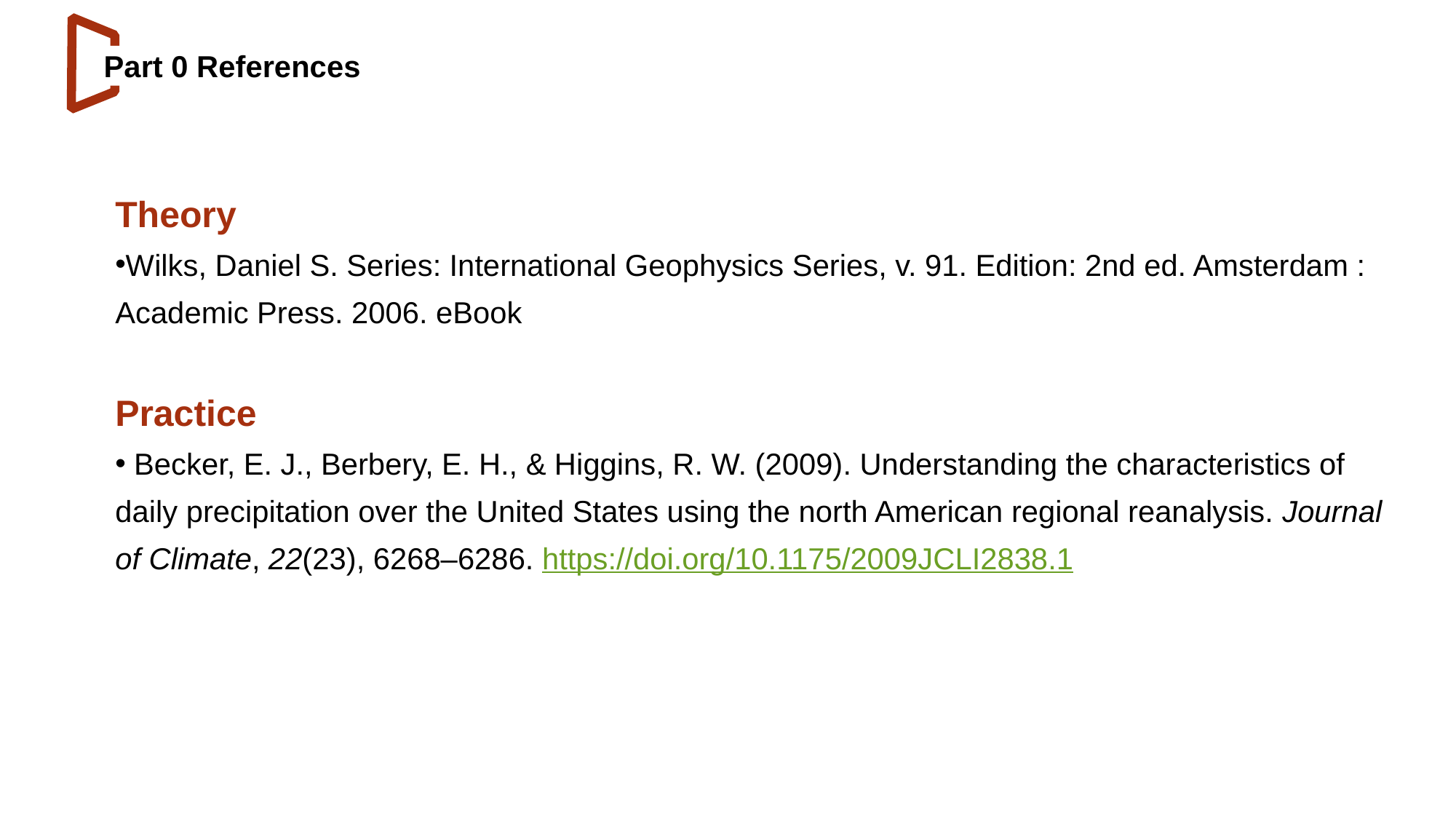

Part 0 References
Theory
Wilks, Daniel S. Series: International Geophysics Series, v. 91. Edition: 2nd ed. Amsterdam : Academic Press. 2006. eBook

Practice
 Becker, E. J., Berbery, E. H., & Higgins, R. W. (2009). Understanding the characteristics of daily precipitation over the United States using the north American regional reanalysis. Journal of Climate, 22(23), 6268–6286. https://doi.org/10.1175/2009JCLI2838.1